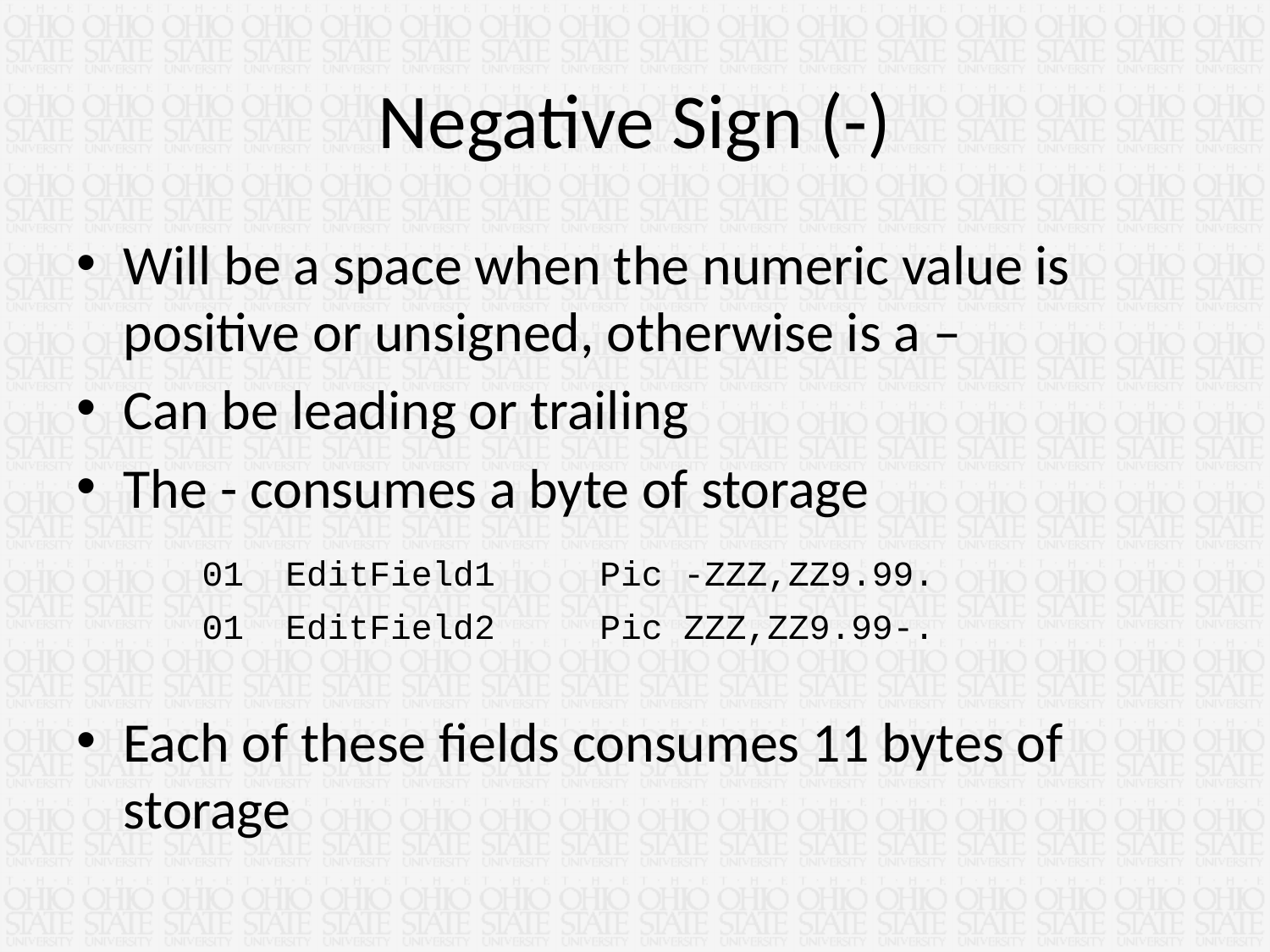

# Negative Sign (-)
Will be a space when the numeric value is positive or unsigned, otherwise is a –
Can be leading or trailing
The - consumes a byte of storage
   	01  EditField1     Pic -ZZZ,ZZ9.99.
     	01  EditField2     Pic ZZZ,ZZ9.99-.

Each of these fields consumes 11 bytes of storage